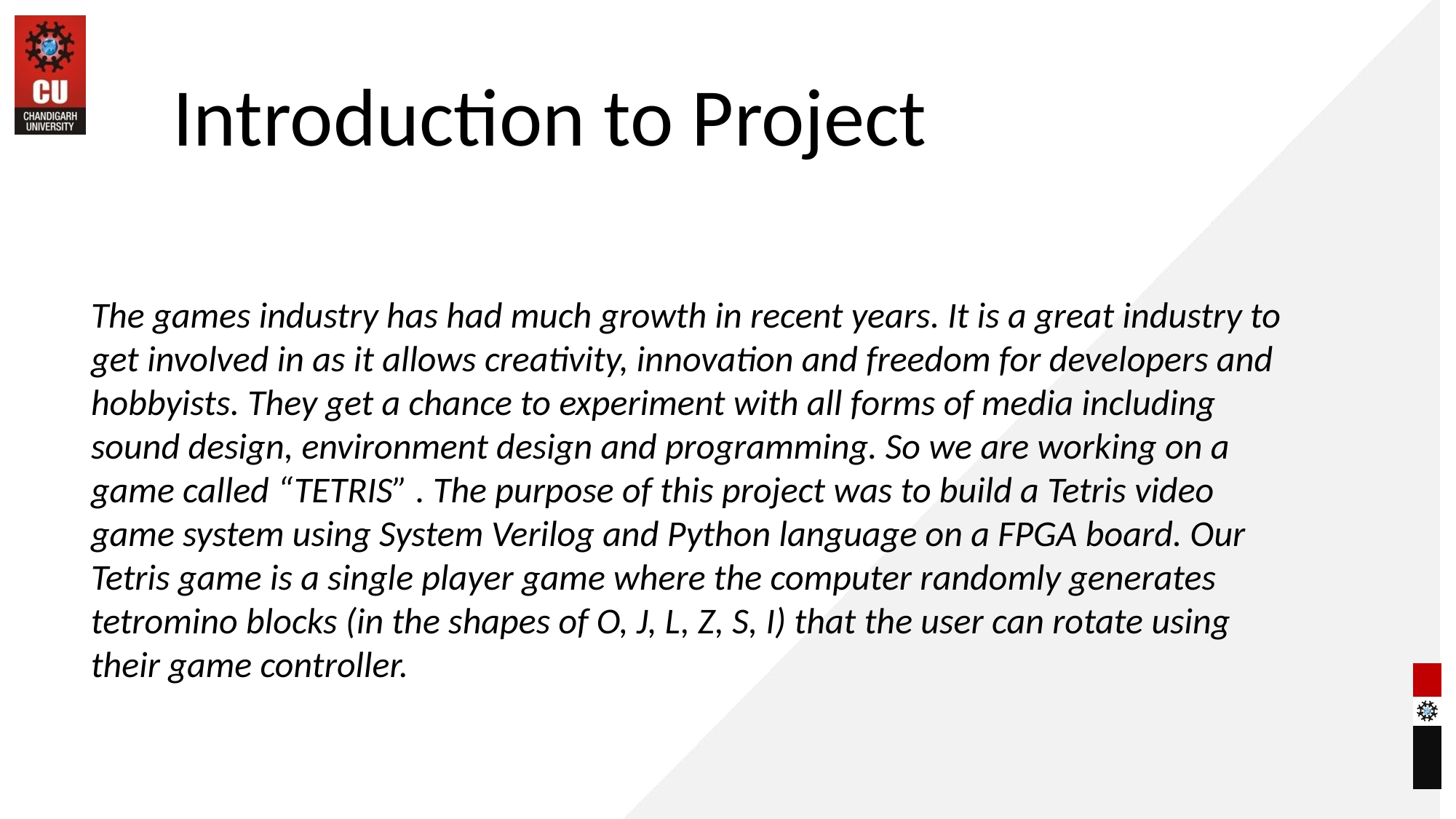

# Introduction to Project
The games industry has had much growth in recent years. It is a great industry to
get involved in as it allows creativity, innovation and freedom for developers and
hobbyists. They get a chance to experiment with all forms of media including
sound design, environment design and programming. So we are working on a game called “TETRIS” . The purpose of this project was to build a Tetris video game system using System Verilog and Python language on a FPGA board. Our Tetris game is a single player game where the computer randomly generates tetromino blocks (in the shapes of O, J, L, Z, S, I) that the user can rotate using their game controller.